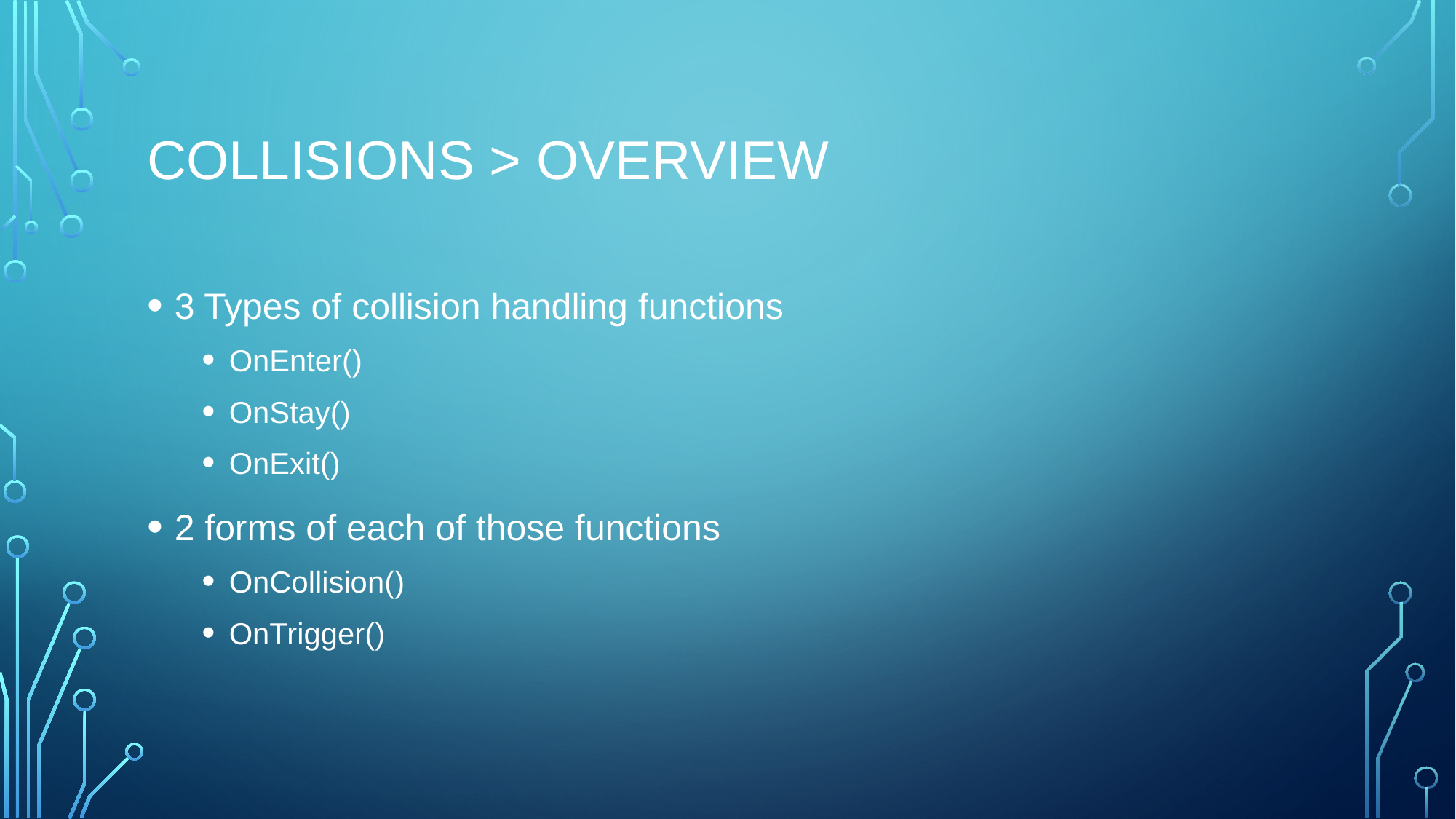

# Collisions > Overview
3 Types of collision handling functions
OnEnter()
OnStay()
OnExit()
2 forms of each of those functions
OnCollision()
OnTrigger()